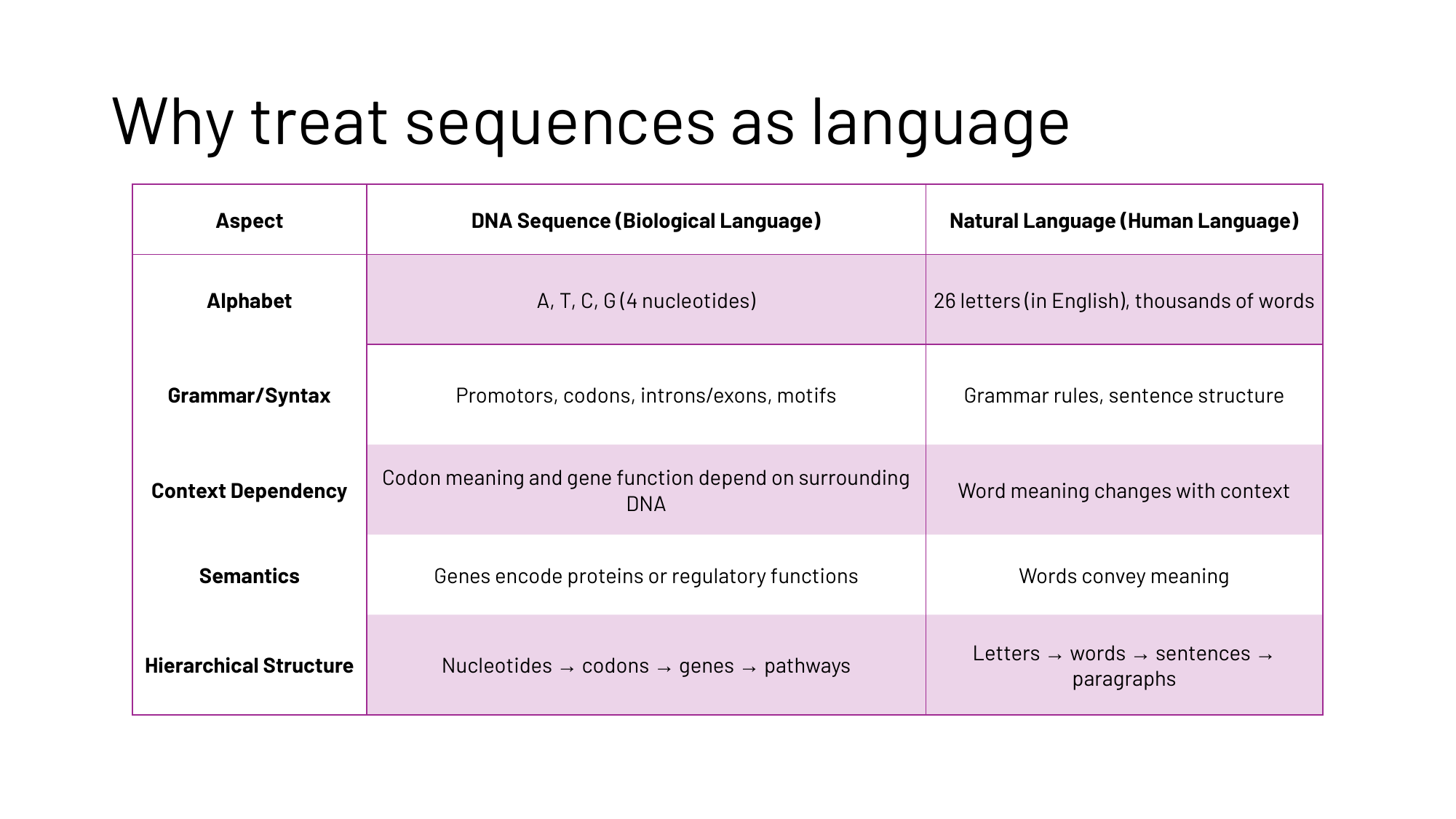

# Why treat sequences as language
| Aspect | DNA Sequence (Biological Language) | Natural Language (Human Language) |
| --- | --- | --- |
| Alphabet | A, T, C, G (4 nucleotides) | 26 letters (in English), thousands of words |
| Grammar/Syntax | Promotors, codons, introns/exons, motifs | Grammar rules, sentence structure |
| Context Dependency | Codon meaning and gene function depend on surrounding DNA | Word meaning changes with context |
| Semantics | Genes encode proteins or regulatory functions | Words convey meaning |
| Hierarchical Structure | Nucleotides → codons → genes → pathways | Letters → words → sentences → paragraphs |